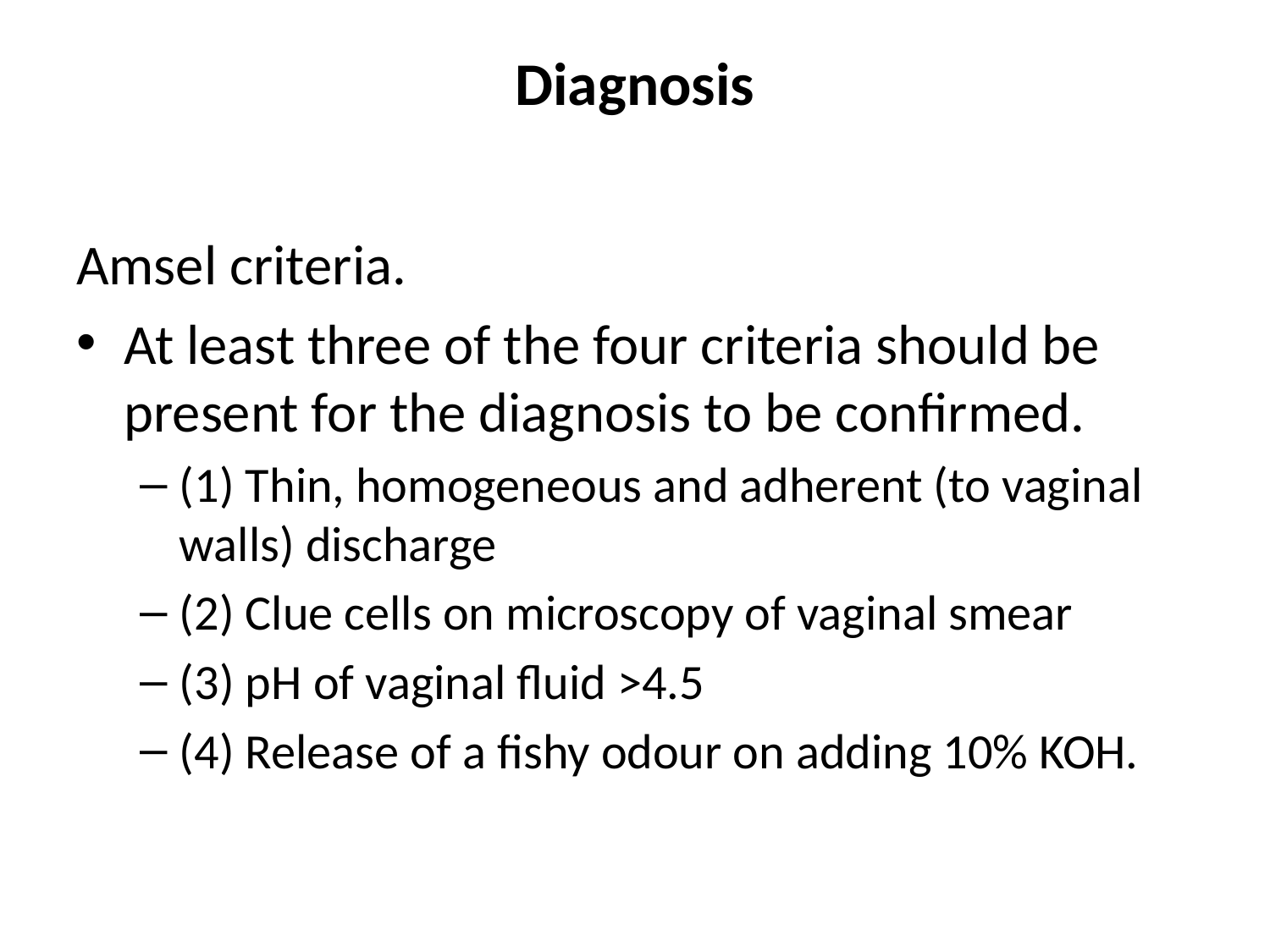

# Diagnosis
Amsel criteria.
At least three of the four criteria should be present for the diagnosis to be confirmed.
(1) Thin, homogeneous and adherent (to vaginal walls) discharge
(2) Clue cells on microscopy of vaginal smear
(3) pH of vaginal fluid >4.5
(4) Release of a fishy odour on adding 10% KOH.